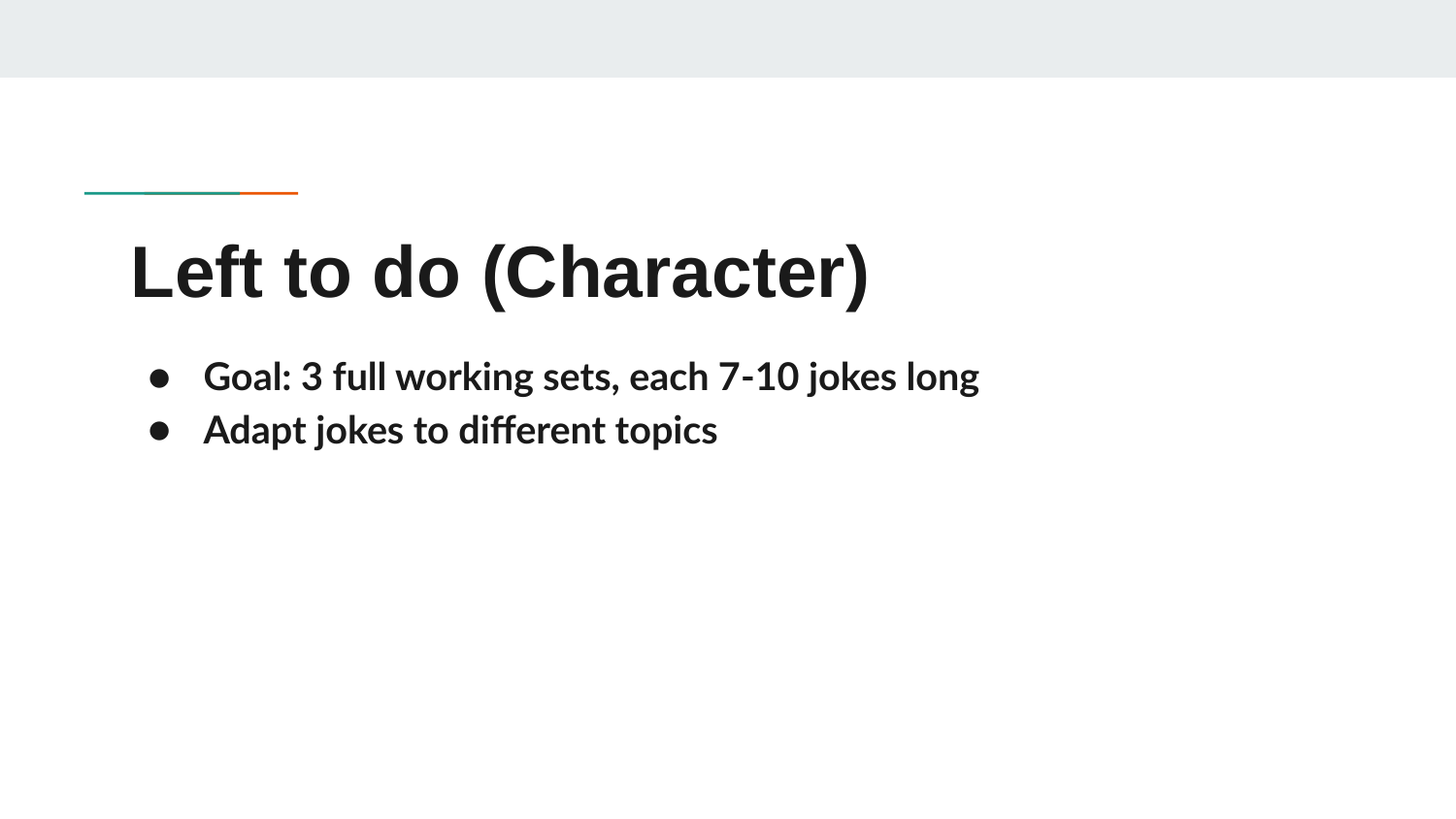

# Left to do (Character)
Goal: 3 full working sets, each 7-10 jokes long
Adapt jokes to different topics